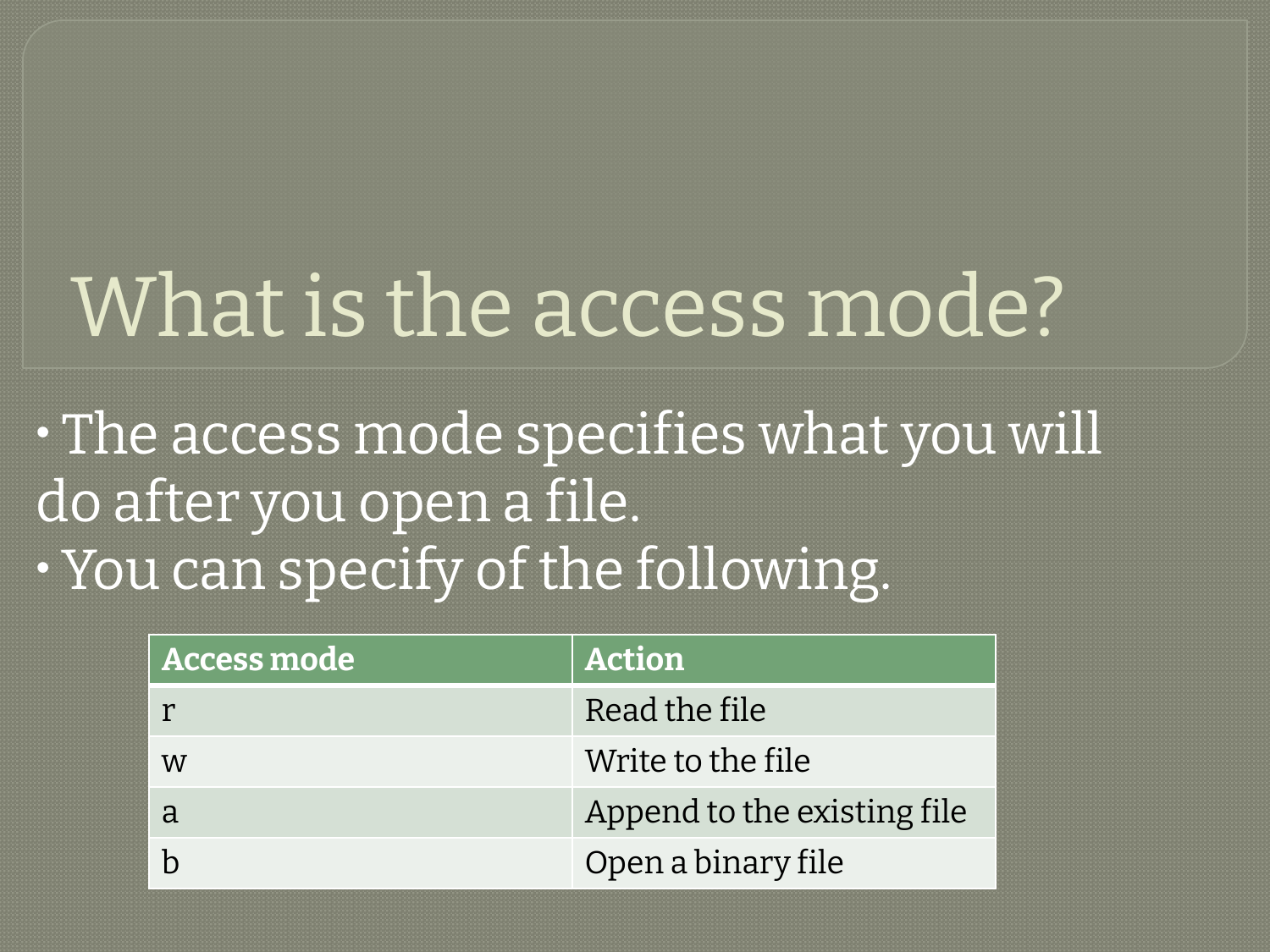

# What is the access mode?
 The access mode specifies what you will do after you open a file.
 You can specify of the following.

| Access mode | Action |
| --- | --- |
| r | Read the file |
| w | Write to the file |
| a | Append to the existing file |
| b | Open a binary file |